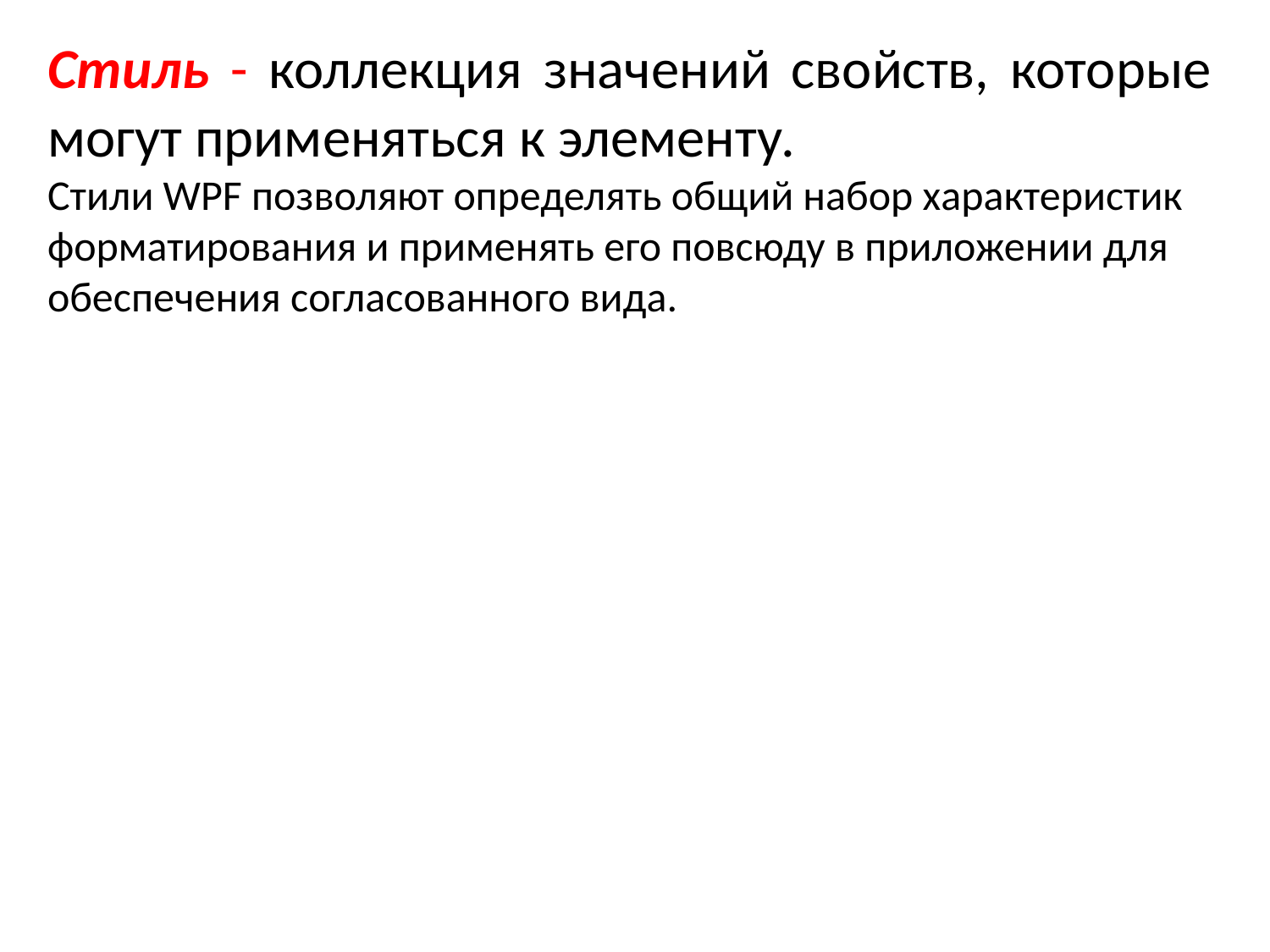

Стиль - коллекция значений свойств, которые могут применяться к элементу.
Стили WPF позволяют определять общий набор характеристик форматирования и применять его повсюду в приложении для обеспечения согласованного вида.